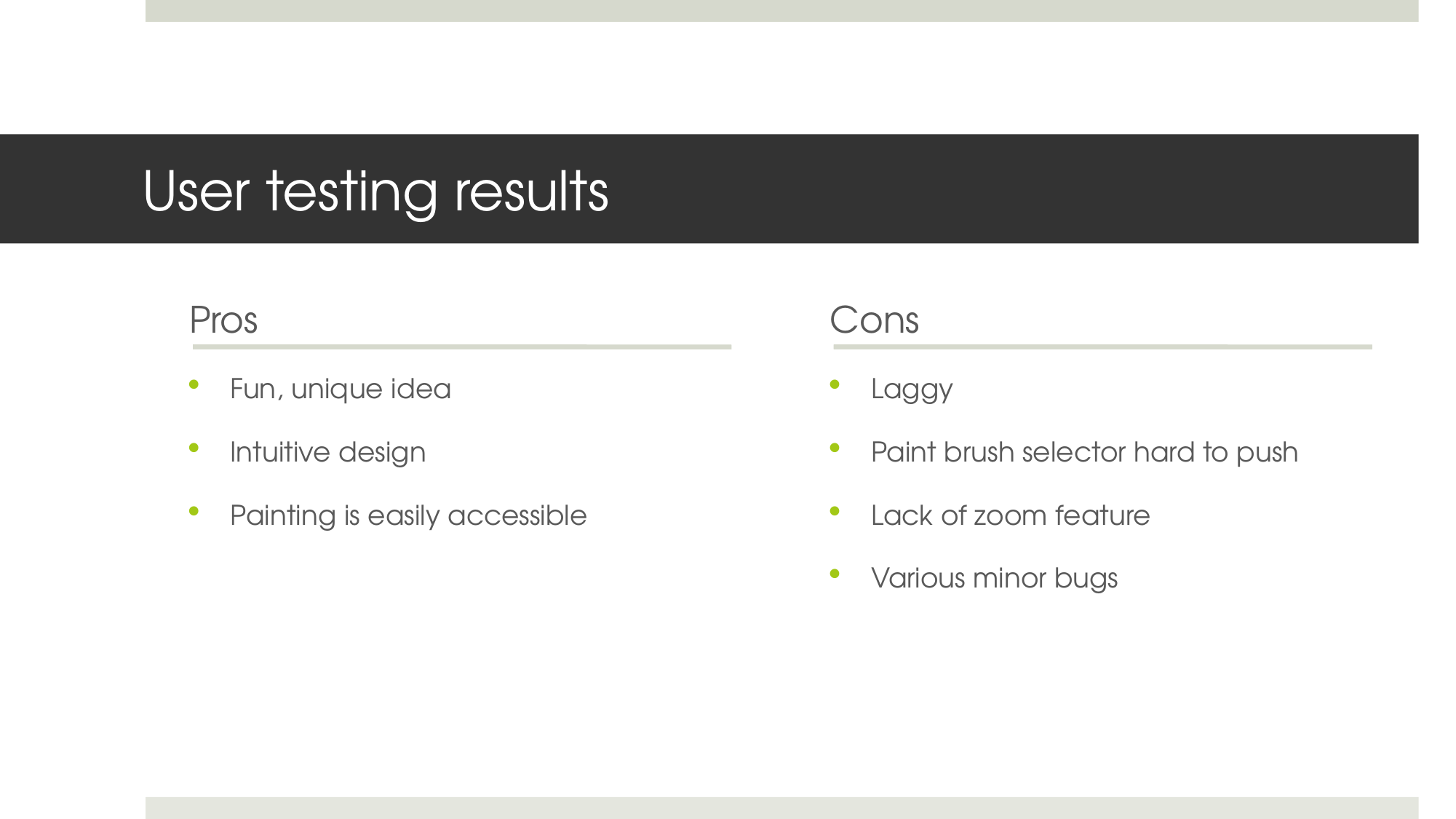

# User testing results
Pros
Cons
Fun, unique idea
Intuitive design
Painting is easily accessible

Laggy
Paint brush selector hard to push
Lack of zoom feature
Various minor bugs